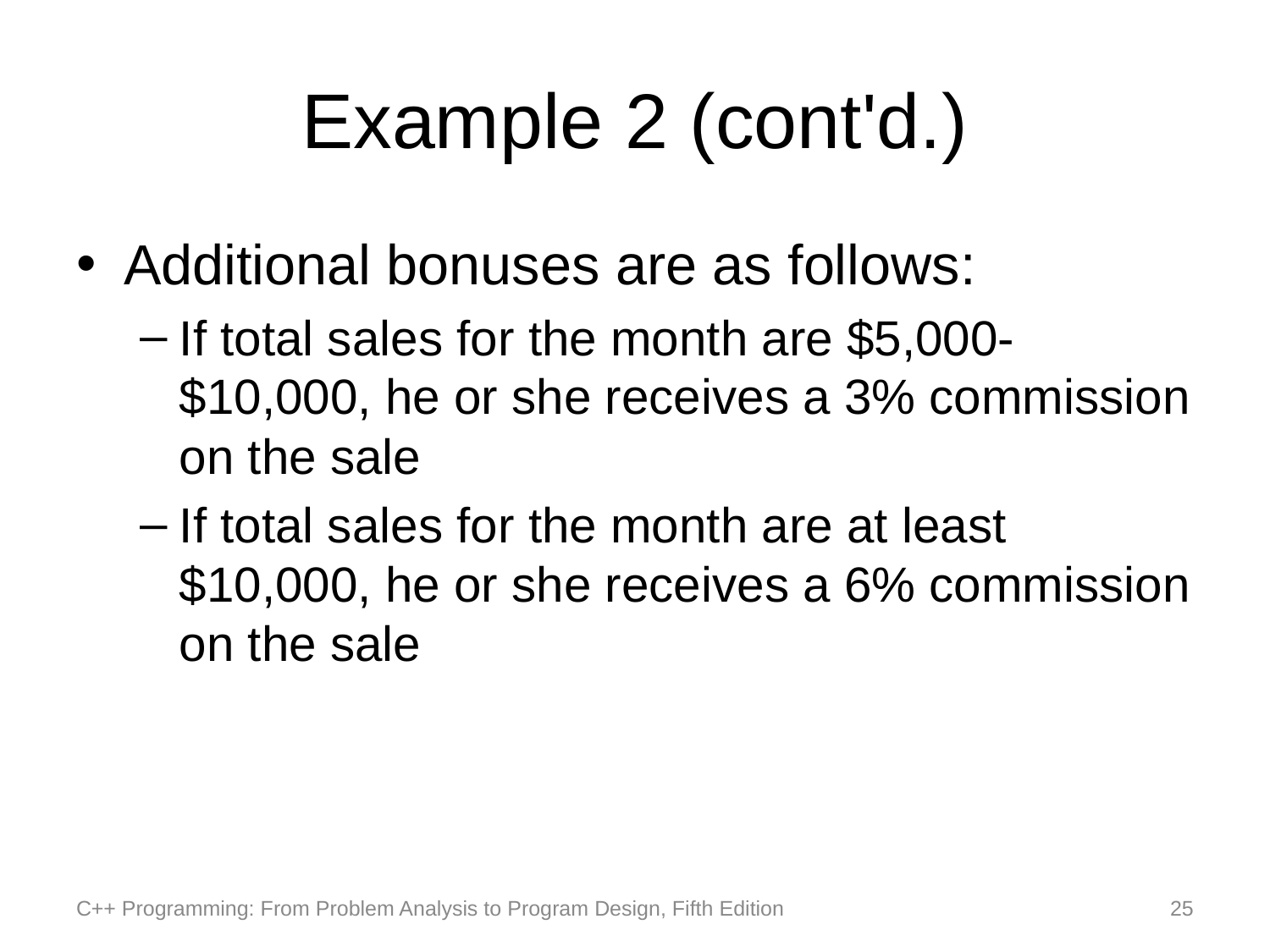

# Example 2 (cont'd.)
Additional bonuses are as follows:
If total sales for the month are $5,000-$10,000, he or she receives a 3% commission on the sale
If total sales for the month are at least $10,000, he or she receives a 6% commission on the sale

C++ Programming: From Problem Analysis to Program Design, Fifth Edition
25